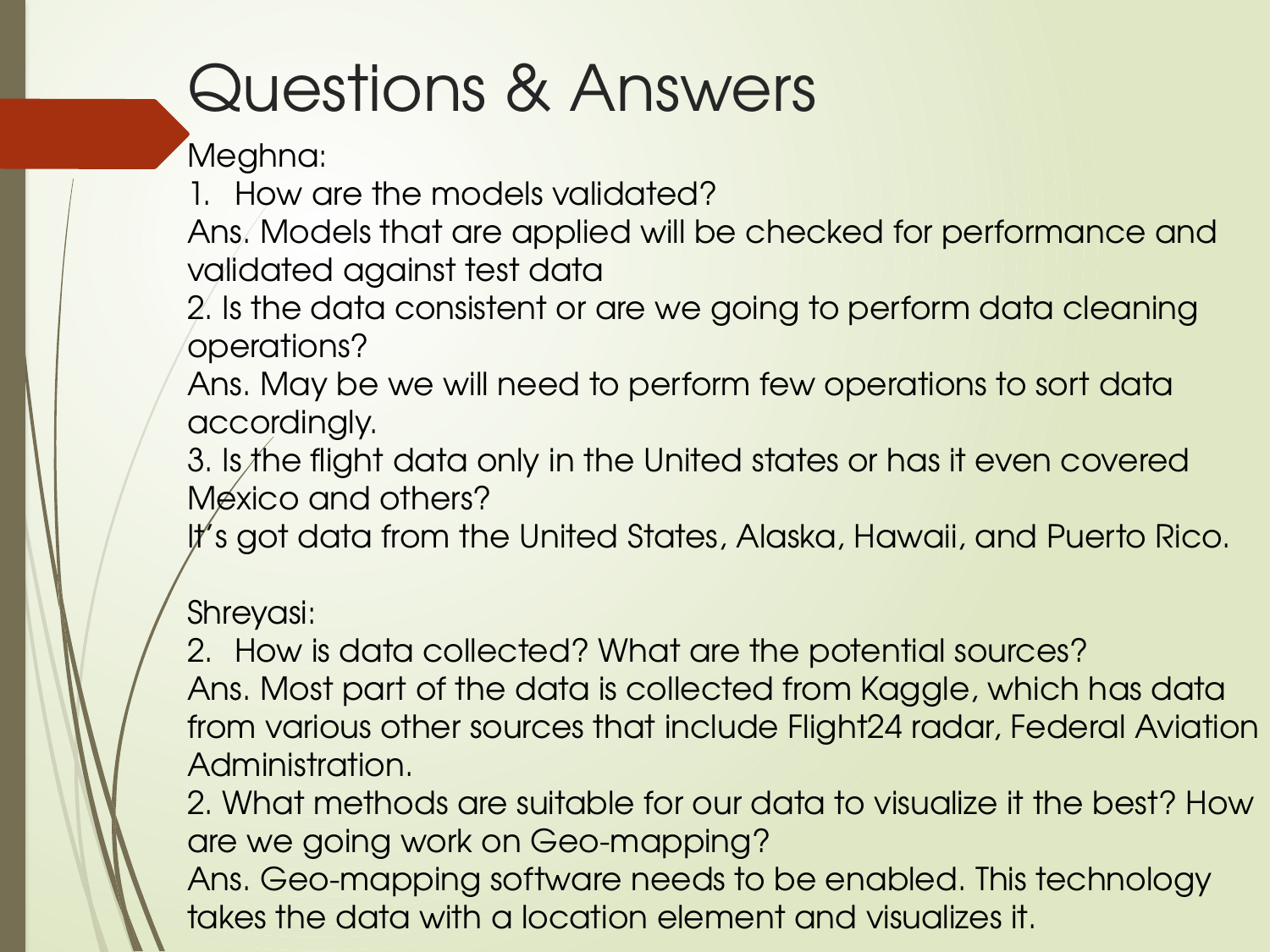

# Questions & Answers
Meghna:
How are the models validated?
Ans. Models that are applied will be checked for performance and validated against test data
2. Is the data consistent or are we going to perform data cleaning operations?
Ans. May be we will need to perform few operations to sort data accordingly.
3. Is the flight data only in the United states or has it even covered Mexico and others?
It’s got data from the United States, Alaska, Hawaii, and Puerto Rico.

Shreyasi:
How is data collected? What are the potential sources?
Ans. Most part of the data is collected from Kaggle, which has data from various other sources that include Flight24 radar, Federal Aviation Administration.
2. What methods are suitable for our data to visualize it the best? How are we going work on Geo-mapping?
Ans. Geo-mapping software needs to be enabled. This technology takes the data with a location element and visualizes it.